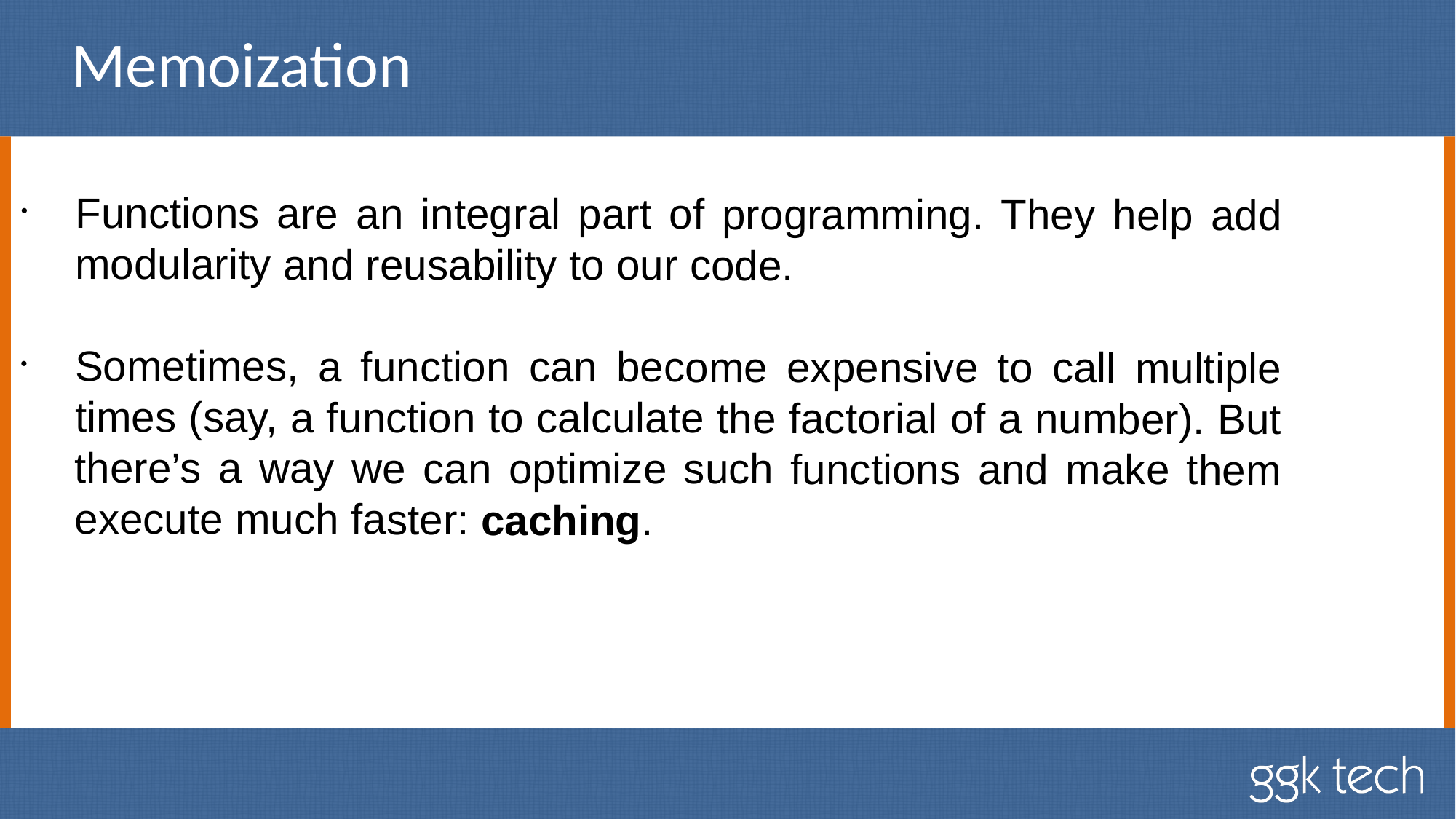

# Memoization
Functions are an integral part of programming. They help add modularity and reusability to our code.

Sometimes, a function can become expensive to call multiple times (say, a function to calculate the factorial of a number). But there’s a way we can optimize such functions and make them execute much faster: caching.